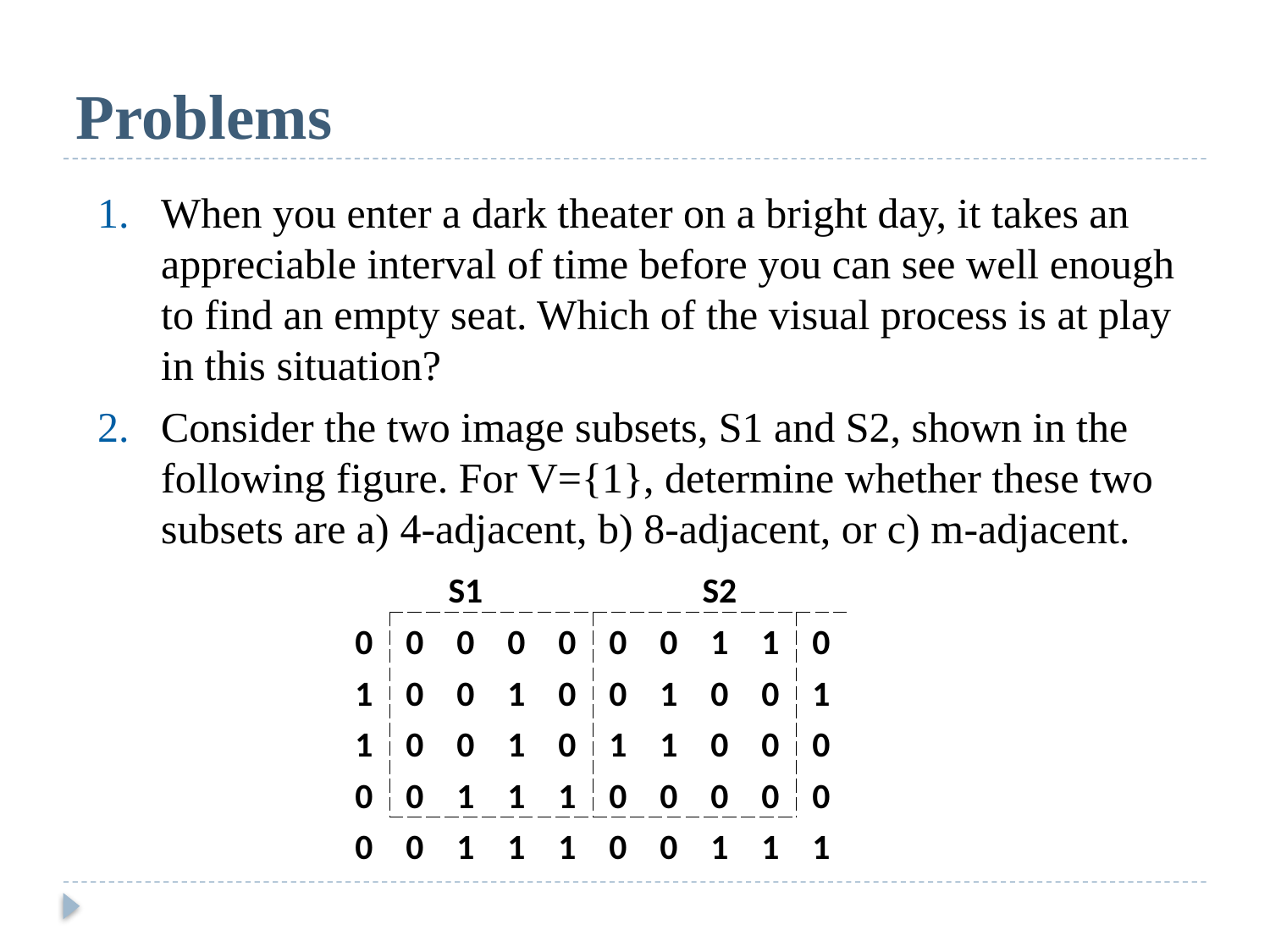

# Problems
When you enter a dark theater on a bright day, it takes an appreciable interval of time before you can see well enough to find an empty seat. Which of the visual process is at play in this situation?
Consider the two image subsets, S1 and S2, shown in the following figure. For V={1}, determine whether these two subsets are a) 4-adjacent, b) 8-adjacent, or c) m-adjacent.

| S1 |  |  |  |  | S2 |  |  |  |  |
| --- | --- | --- | --- | --- | --- | --- | --- | --- | --- |
| 0 | 0 | 0 | 0 | 0 | 0 | 0 | 1 | 1 | 0 |
| 1 | 0 | 0 | 1 | 0 | 0 | 1 | 0 | 0 | 1 |
| 1 | 0 | 0 | 1 | 0 | 1 | 1 | 0 | 0 | 0 |
| 0 | 0 | 1 | 1 | 1 | 0 | 0 | 0 | 0 | 0 |
| 0 | 0 | 1 | 1 | 1 | 0 | 0 | 1 | 1 | 1 |